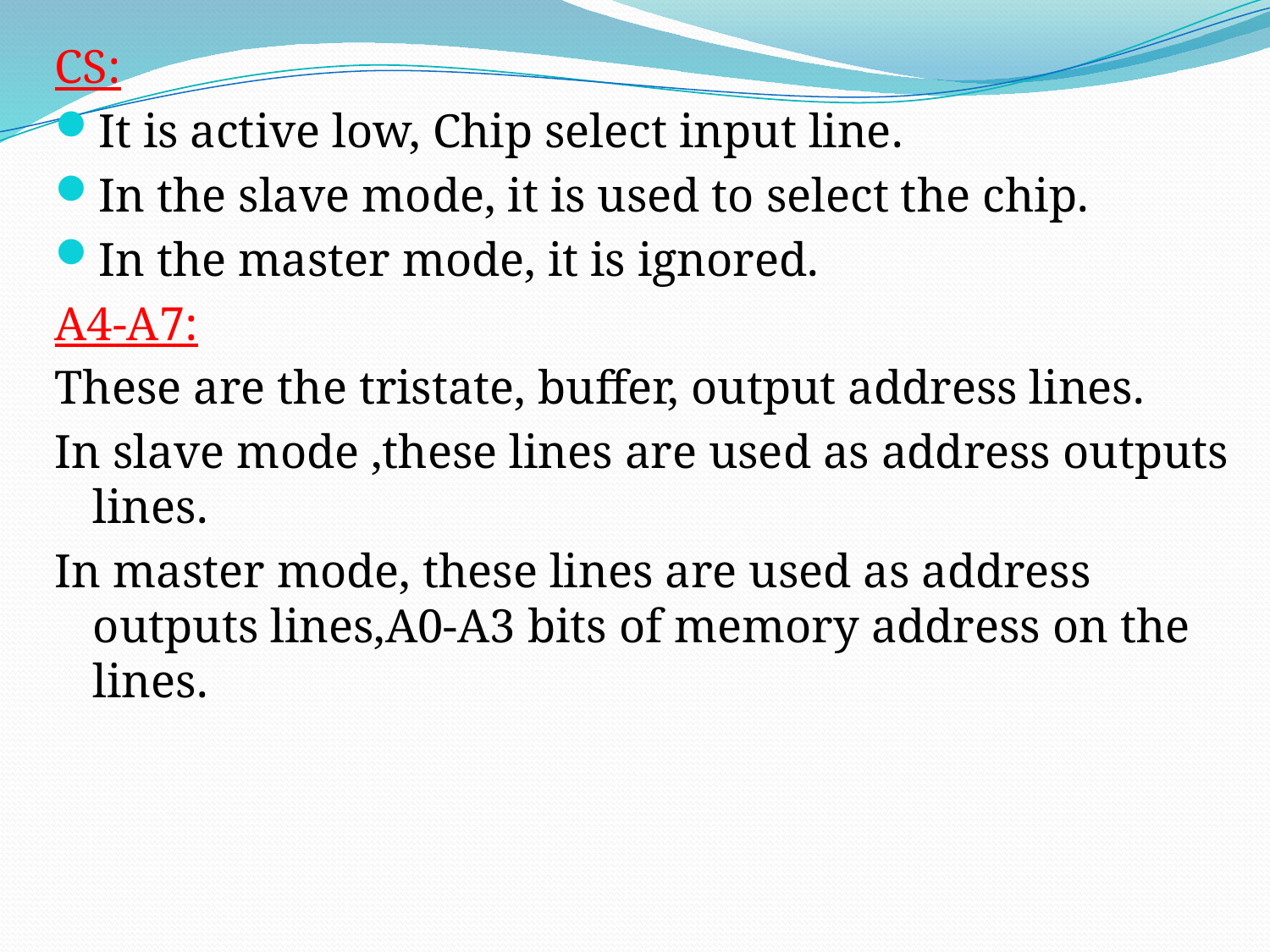

CS:
It is active low, Chip select input line.
In the slave mode, it is used to select the chip.
In the master mode, it is ignored.
A4-A7:
These are the tristate, buffer, output address lines.
In slave mode ,these lines are used as address outputs lines.
In master mode, these lines are used as address outputs lines,A0-A3 bits of memory address on the lines.